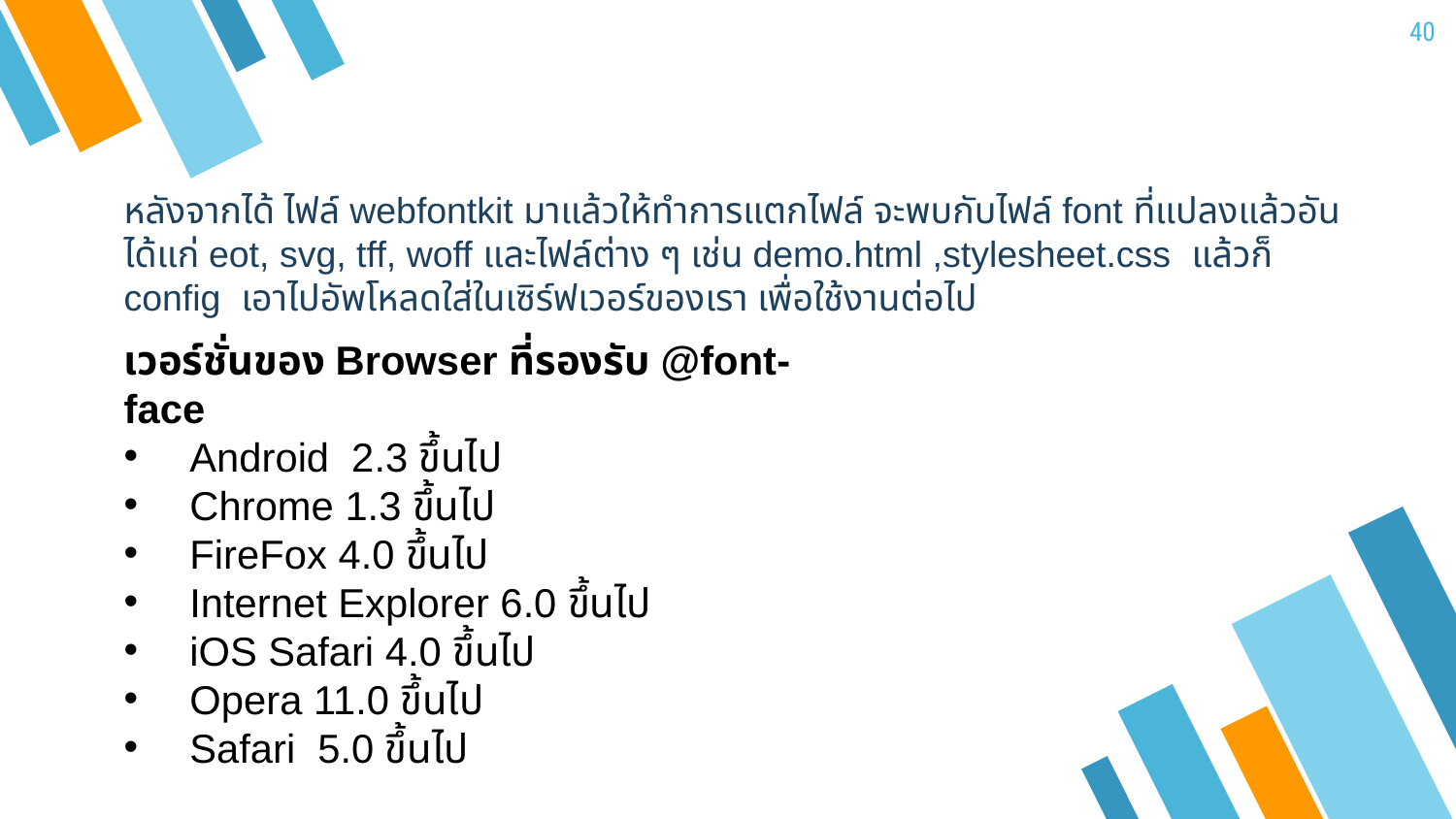

40
หลังจากได้ ไฟล์ webfontkit มาแล้วให้ทำการแตกไฟล์ จะพบกับไฟล์ font ที่แปลงแล้วอันได้แก่ eot, svg, tff, woff และไฟล์ต่าง ๆ เช่น demo.html ,stylesheet.css  แล้วก็ config  เอาไปอัพโหลดใส่ในเซิร์ฟเวอร์ของเรา เพื่อใช้งานต่อไป

เวอร์ชั่นของ Browser ที่รองรับ @font-face
 Android  2.3 ขึ้นไป
 Chrome 1.3 ขึ้นไป
 FireFox 4.0 ขึ้นไป
 Internet Explorer 6.0 ขึ้นไป
 iOS Safari 4.0 ขึ้นไป
 Opera 11.0 ขึ้นไป
 Safari  5.0 ขึ้นไป